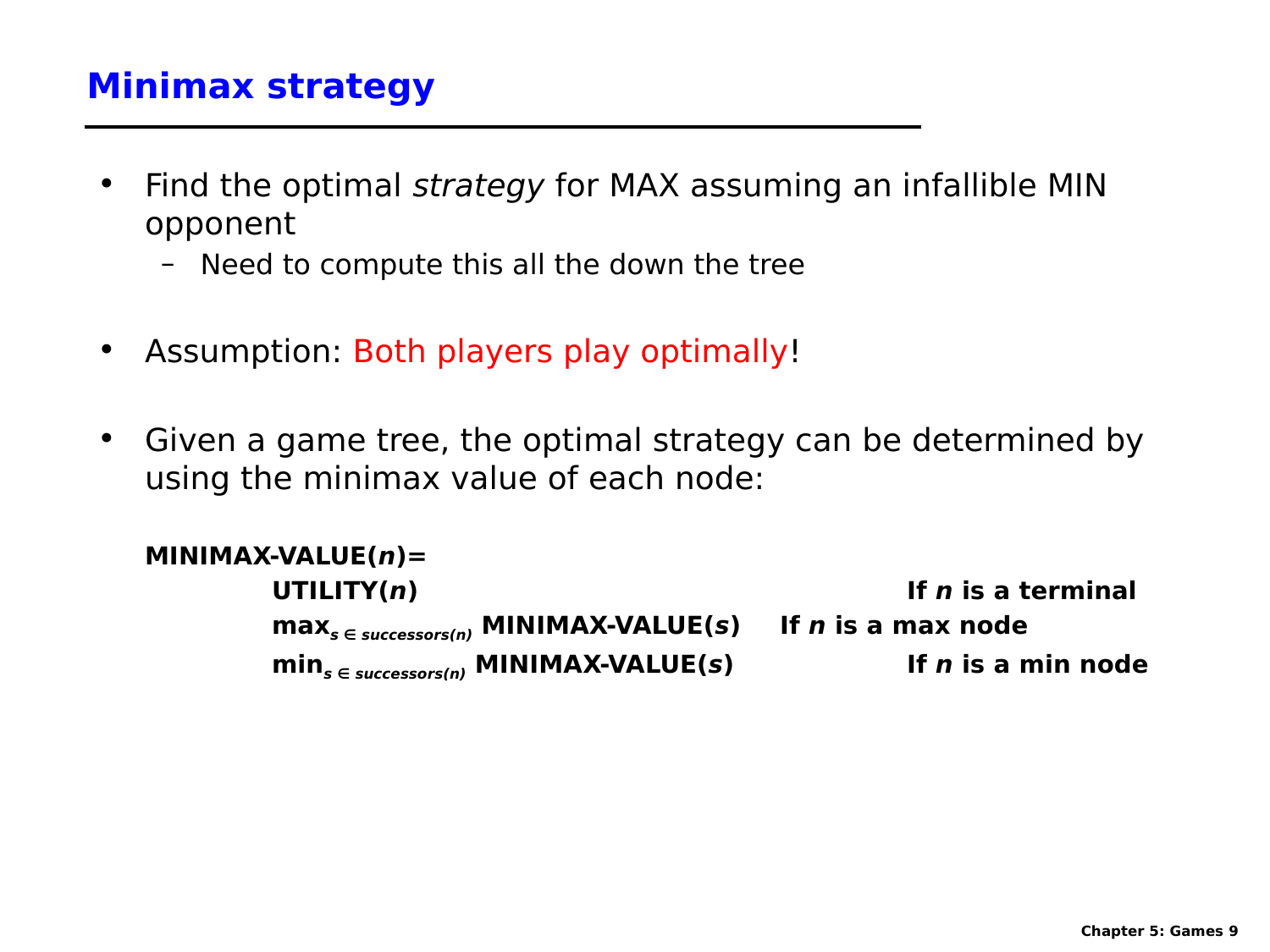

# Minimax strategy
Find the optimal strategy for MAX assuming an infallible MIN opponent
Need to compute this all the down the tree

Assumption: Both players play optimally!

Given a game tree, the optimal strategy can be determined by using the minimax value of each node:

	MINIMAX-VALUE(n)=
		UTILITY(n)				If n is a terminal
		maxs ∈ successors(n) MINIMAX-VALUE(s) 	If n is a max node
		mins ∈ successors(n) MINIMAX-VALUE(s) 		If n is a min node